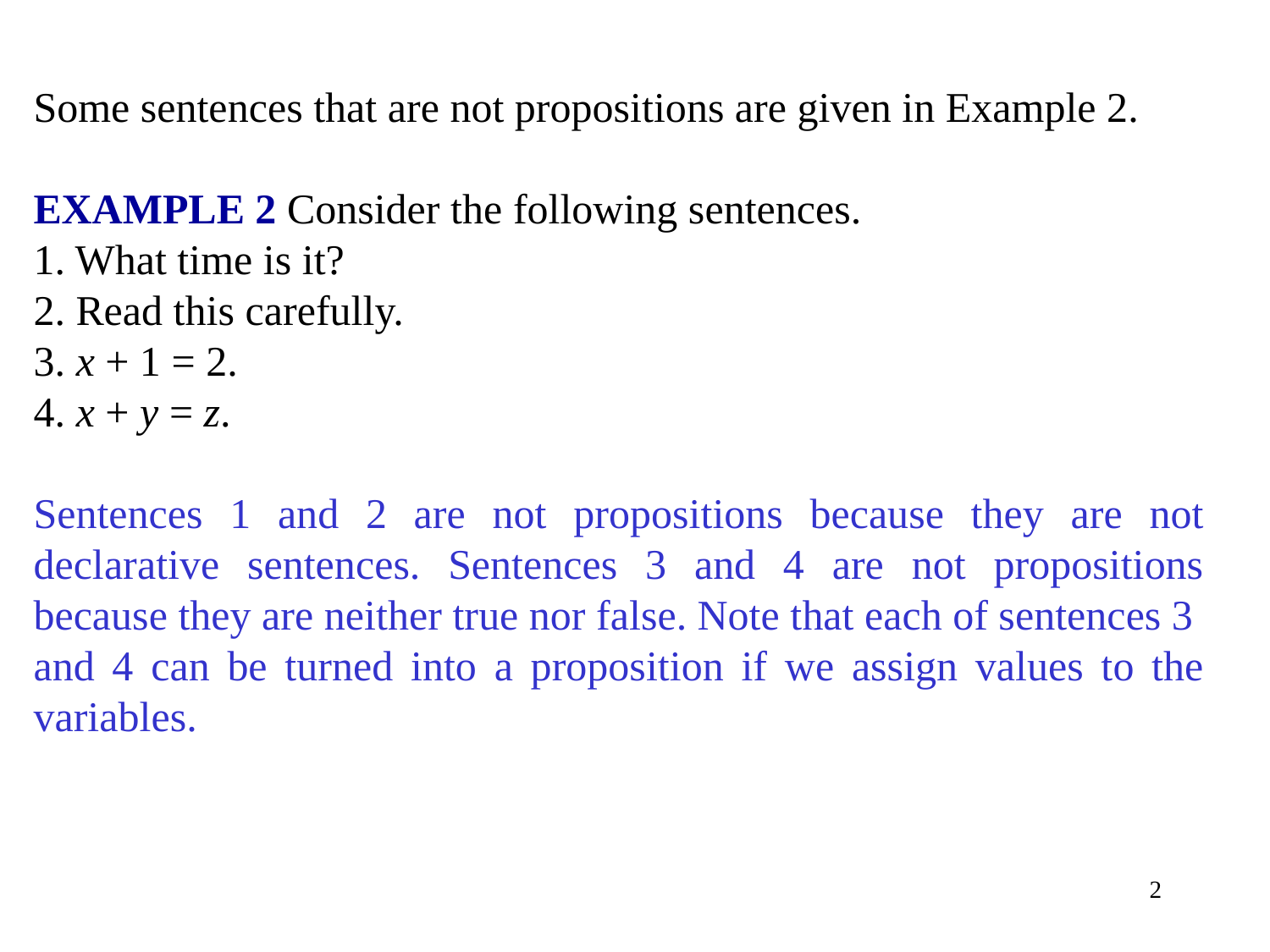

Some sentences that are not propositions are given in Example 2.

EXAMPLE 2 Consider the following sentences.
1. What time is it?
2. Read this carefully.
3. x + 1 = 2.
4. x + y = z.

Sentences 1 and 2 are not propositions because they are not declarative sentences. Sentences 3 and 4 are not propositions because they are neither true nor false. Note that each of sentences 3
and 4 can be turned into a proposition if we assign values to the variables.
2